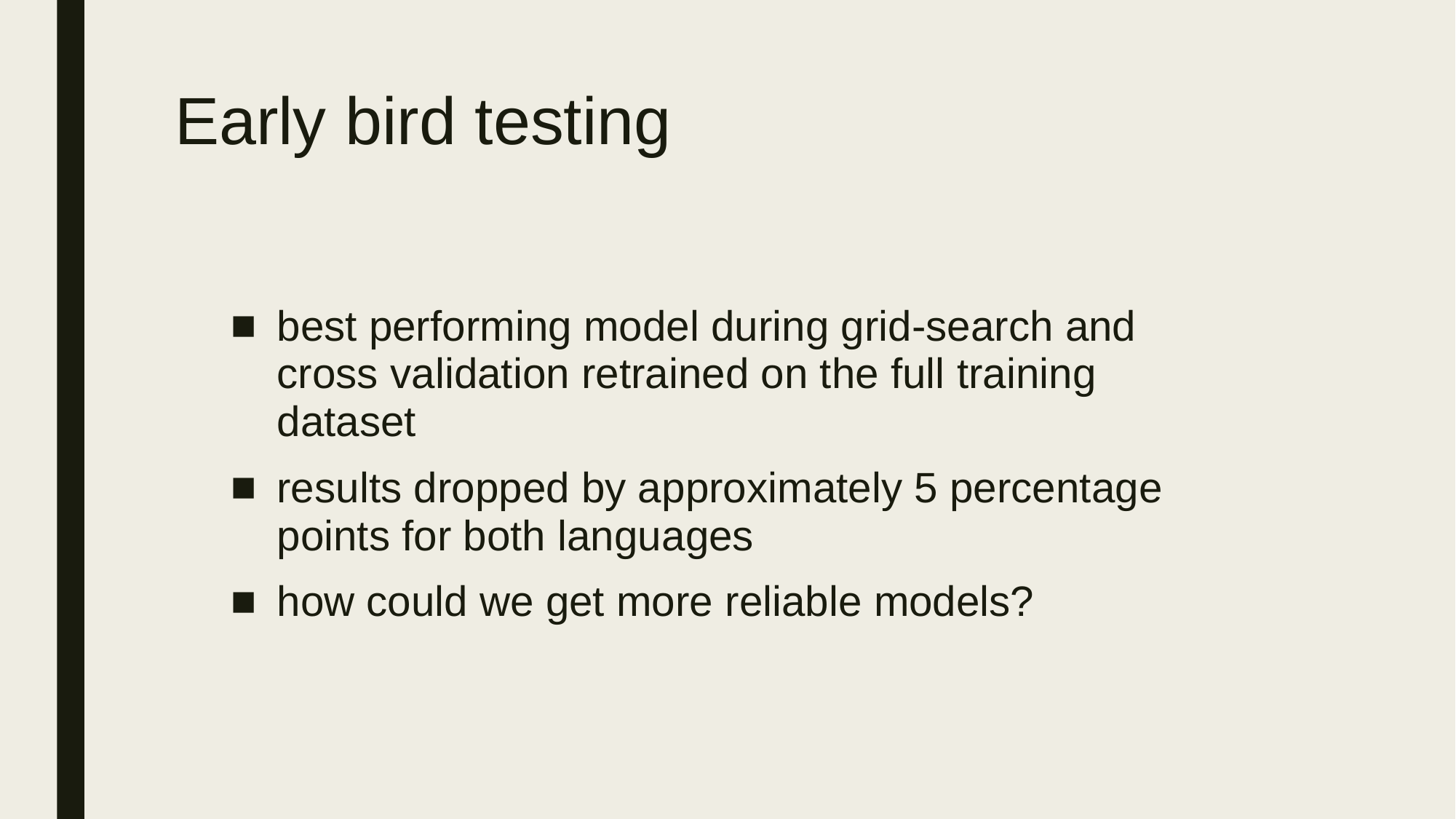

# Early bird testing
best performing model during grid-search and cross validation retrained on the full training dataset
results dropped by approximately 5 percentage points for both languages
how could we get more reliable models?